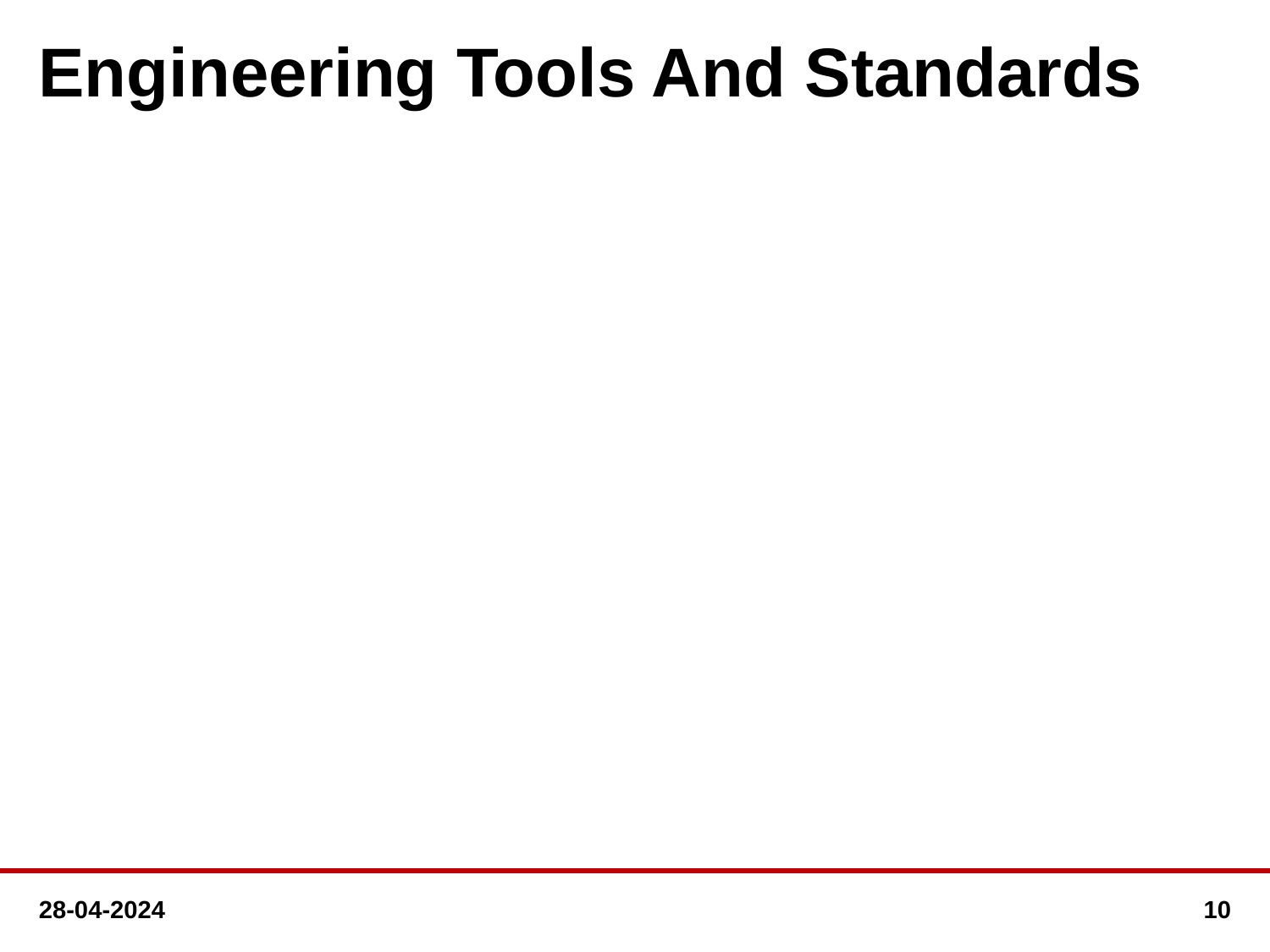

# Engineering Tools And Standards

28-04-2024
10